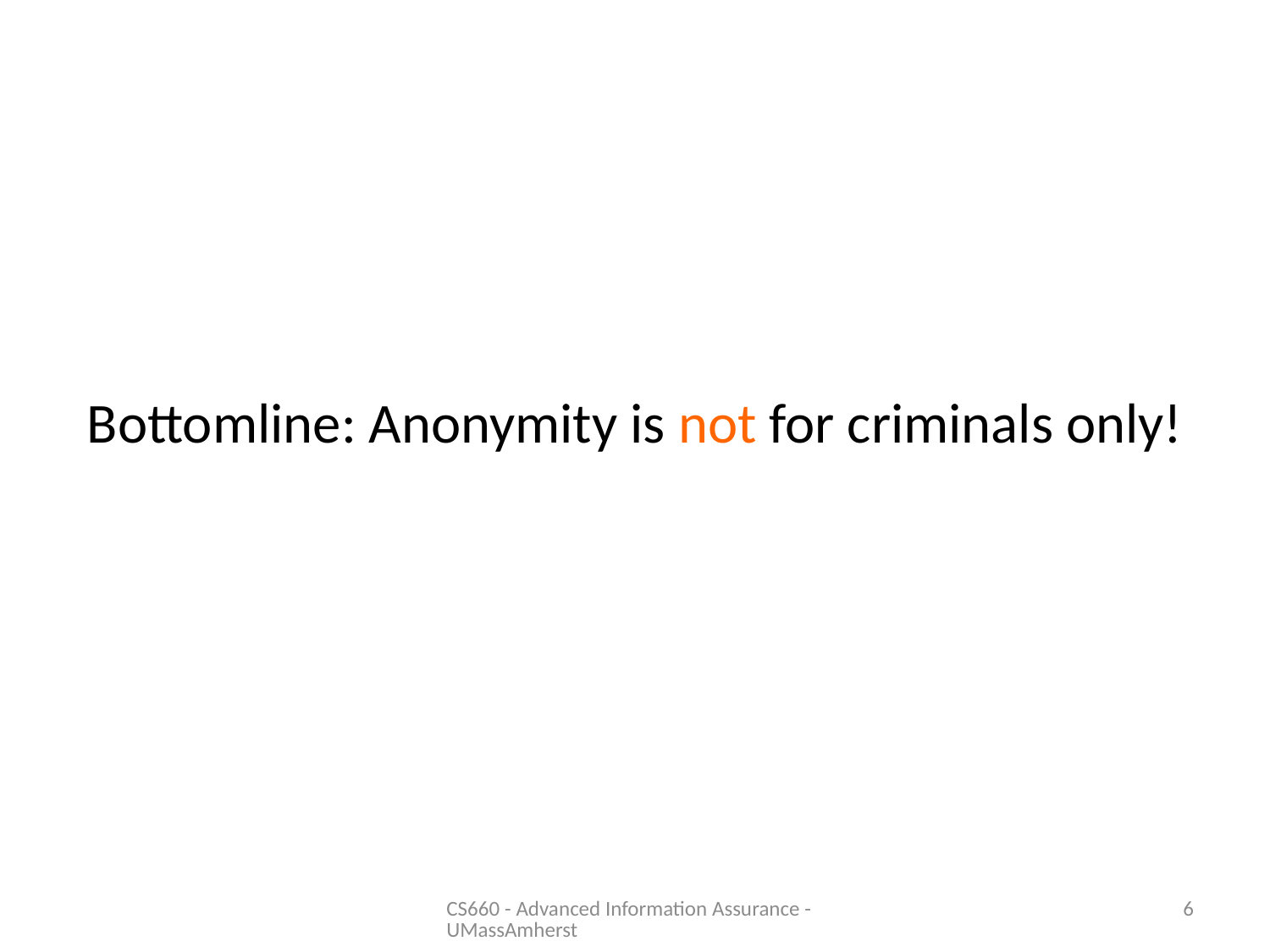

#

Bottomline: Anonymity is not for criminals only!
CS660 - Advanced Information Assurance - UMassAmherst
6